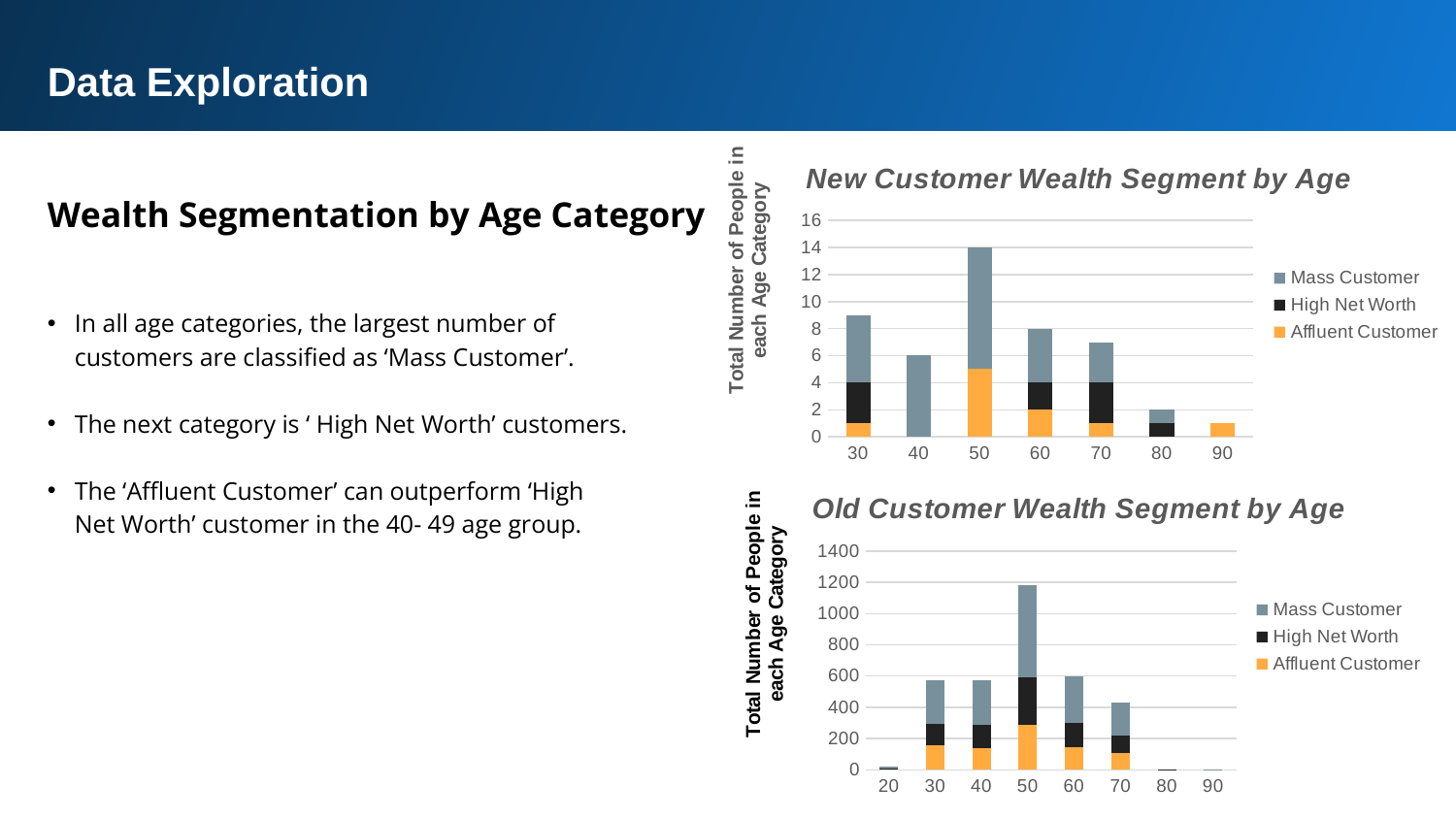

Data Exploration

### Chart: New Customer Wealth Segment by Age

| Category | Affluent Customer | High Net Worth | Mass Customer |
|---|---|---|---|
| 30 | 1.0 | 3.0 | 5.0 |
| 40 | None | None | 6.0 |
| 50 | 5.0 | None | 9.0 |
| 60 | 2.0 | 2.0 | 4.0 |
| 70 | 1.0 | 3.0 | 3.0 |
| 80 | None | 1.0 | 1.0 |
| 90 | 1.0 | None | None |
Wealth Segmentation by Age Category

In all age categories, the largest number of customers are classified as ‘Mass Customer’.

The next category is ‘ High Net Worth’ customers.

The ‘Affluent Customer’ can outperform ‘High Net Worth’ customer in the 40- 49 age group.

### Chart: Old Customer Wealth Segment by Age

| Category | Affluent Customer | High Net Worth | Mass Customer |
|---|---|---|---|
| 20 | 6.0 | 4.0 | 9.0 |
| 30 | 155.0 | 139.0 | 280.0 |
| 40 | 138.0 | 148.0 | 288.0 |
| 50 | 287.0 | 307.0 | 585.0 |
| 60 | 147.0 | 154.0 | 299.0 |
| 70 | 105.0 | 112.0 | 216.0 |
| 80 | 1.0 | 1.0 | None |
| 90 | 1.0 | None | 1.0 |